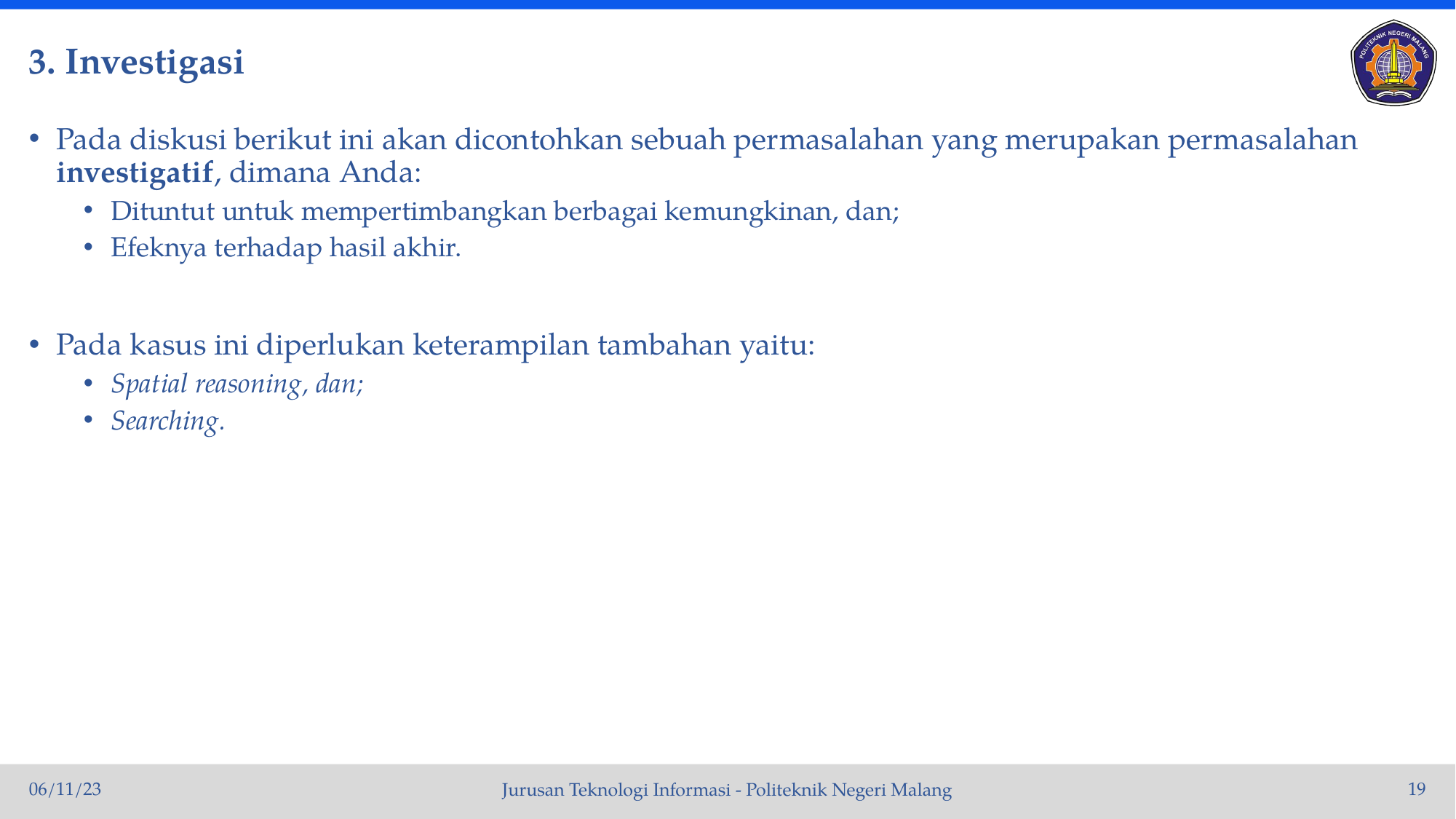

# 3. Investigasi
Pada diskusi berikut ini akan dicontohkan sebuah permasalahan yang merupakan permasalahan investigatif, dimana Anda:
Dituntut untuk mempertimbangkan berbagai kemungkinan, dan;
Efeknya terhadap hasil akhir.

Pada kasus ini diperlukan keterampilan tambahan yaitu:
Spatial reasoning, dan;
Searching.
06/11/23
19
Jurusan Teknologi Informasi - Politeknik Negeri Malang